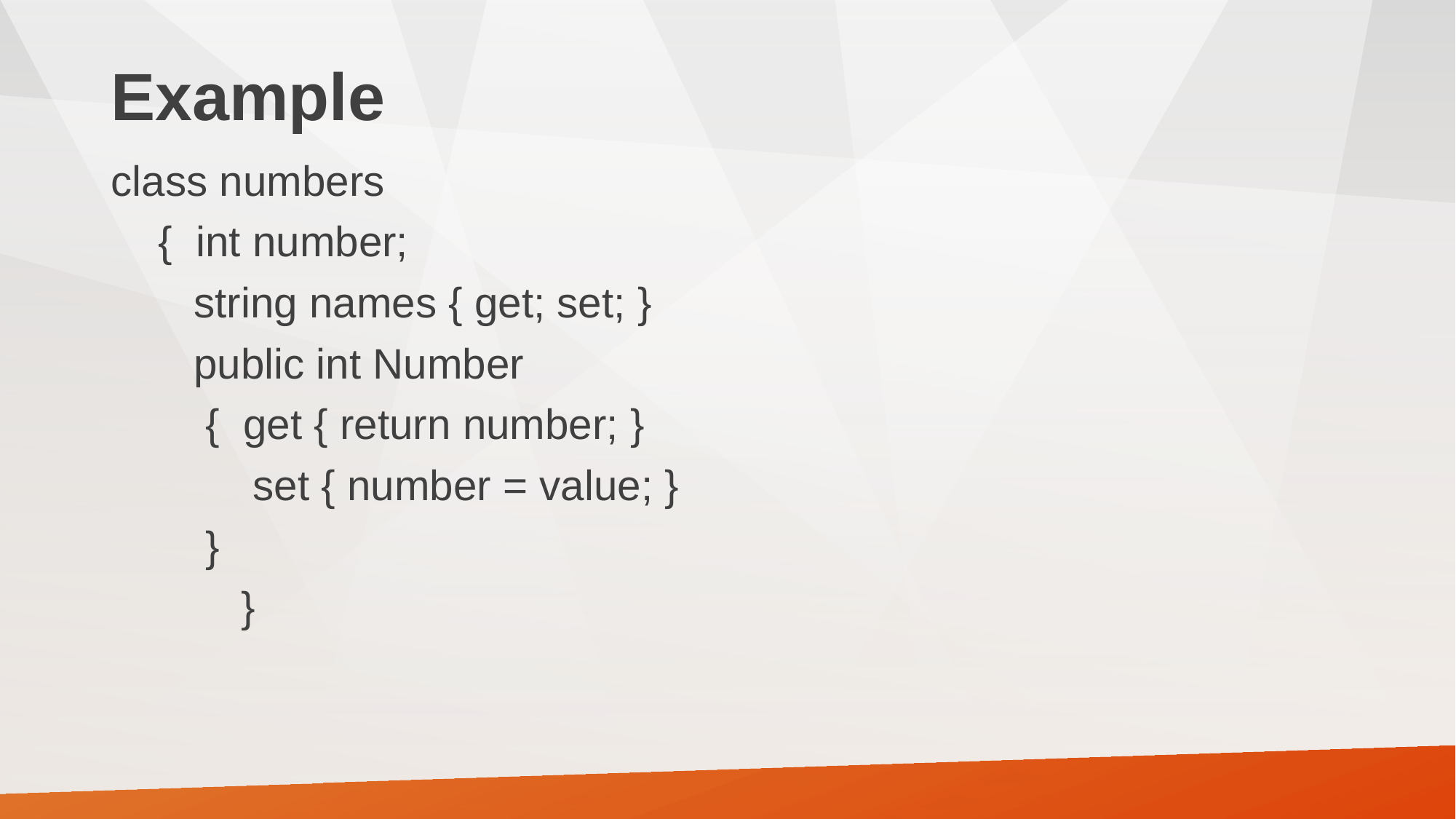

# Example
class numbers
    {  int number;
       string names { get; set; }
       public int Number
        {  get { return number; }
            set { number = value; }
        }
           }